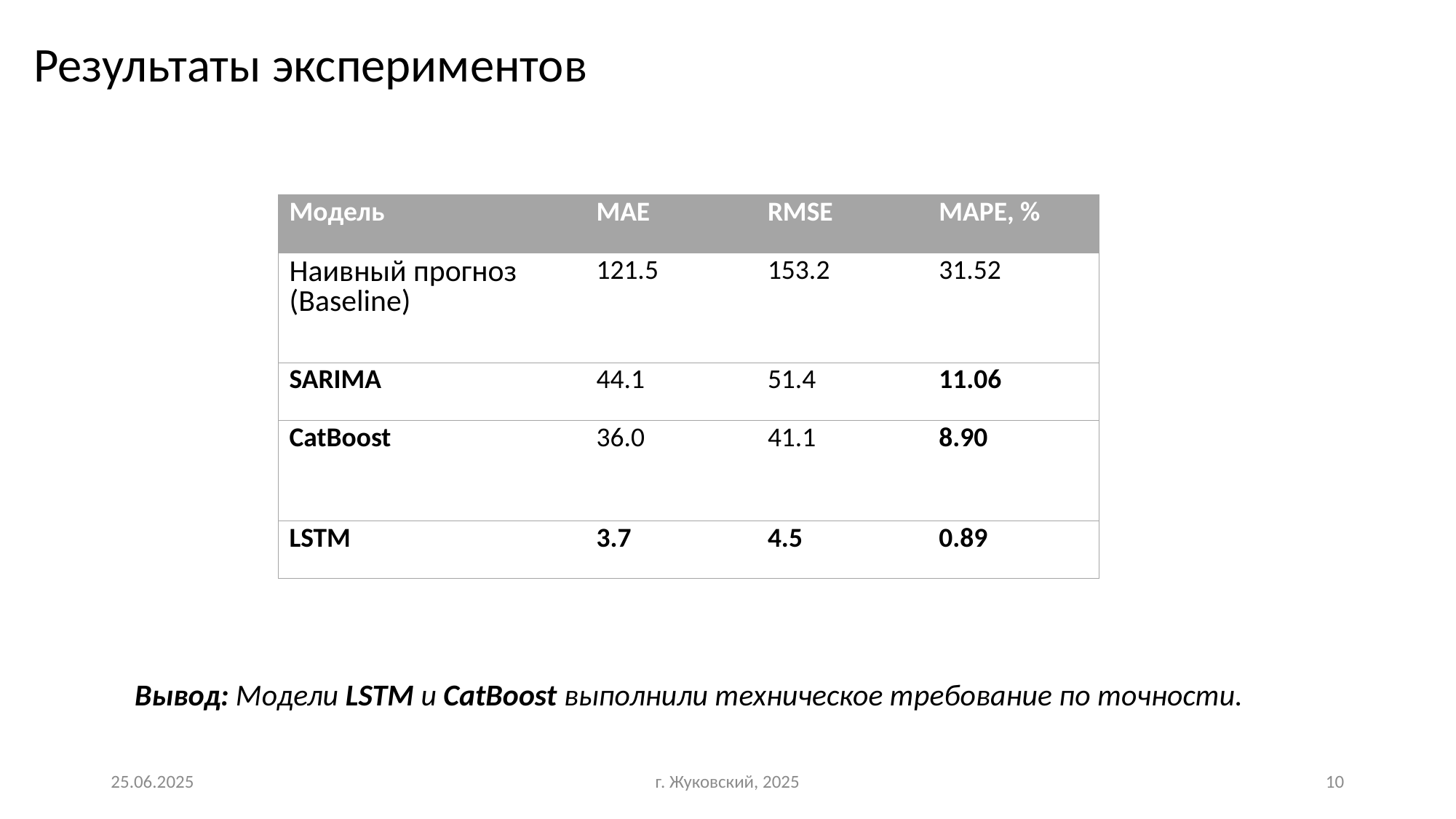

# Результаты экспериментов
| Модель | MAE | RMSE | MAPE, % |
| --- | --- | --- | --- |
| Наивный прогноз (Baseline) | 121.5 | 153.2 | 31.52 |
| SARIMA | 44.1 | 51.4 | 11.06 |
| CatBoost | 36.0 | 41.1 | 8.90 |
| LSTM | 3.7 | 4.5 | 0.89 |
Вывод: Модели LSTM и CatBoost выполнили техническое требование по точности.
25.06.2025
г. Жуковский, 2025
10